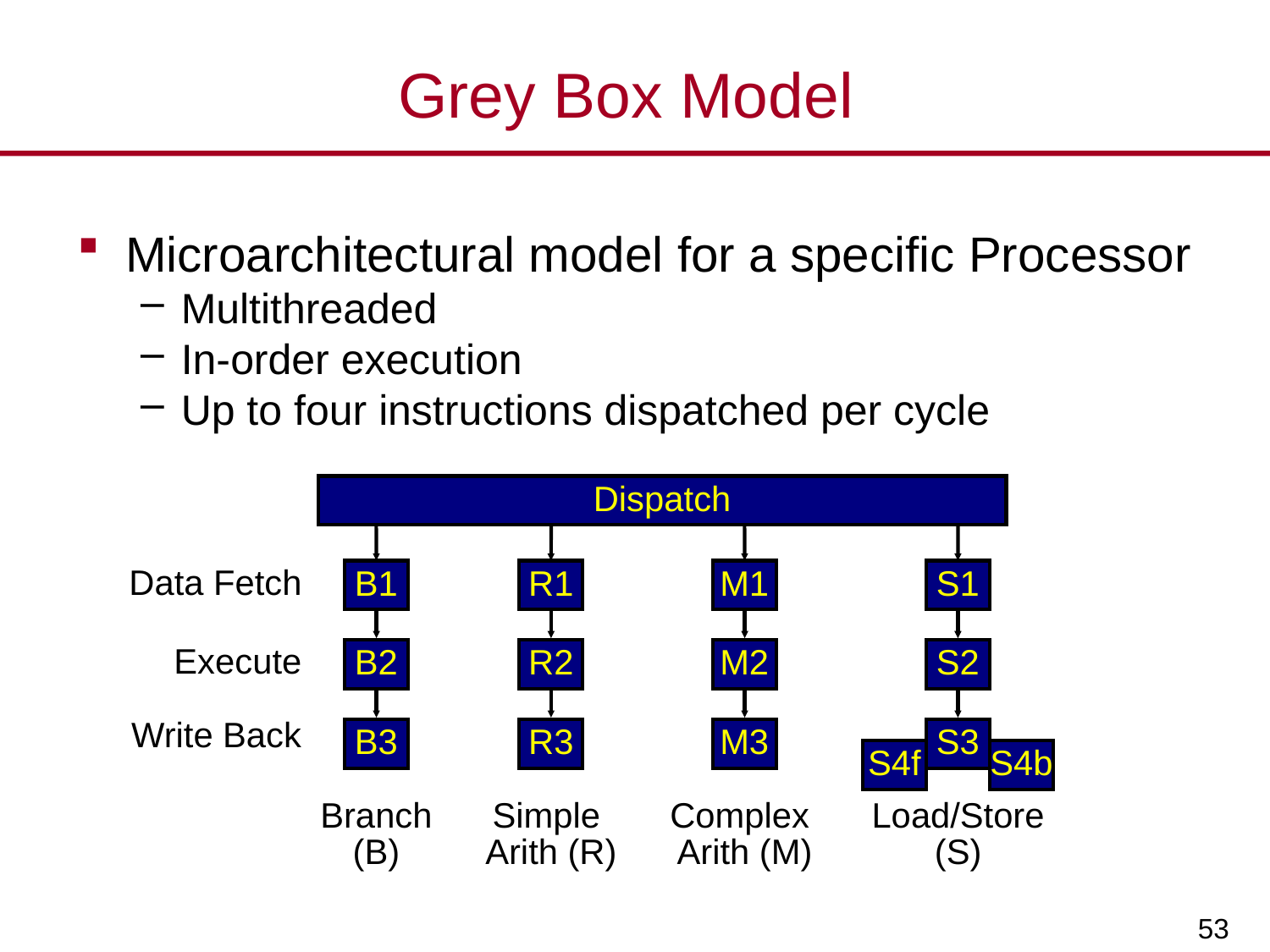

# Grey Box Model
Microarchitectural model for a specific Processor
Multithreaded
In-order execution
Up to four instructions dispatched per cycle
Dispatch

Data Fetch
B1
B2
B3
R1
R2
R3
M1
M2
M3
S1
S2
S3
S4f
S4b
Execute
Write Back
Branch
(B)
Simple
Arith (R)
Complex
Arith (M)
Load/Store
(S)